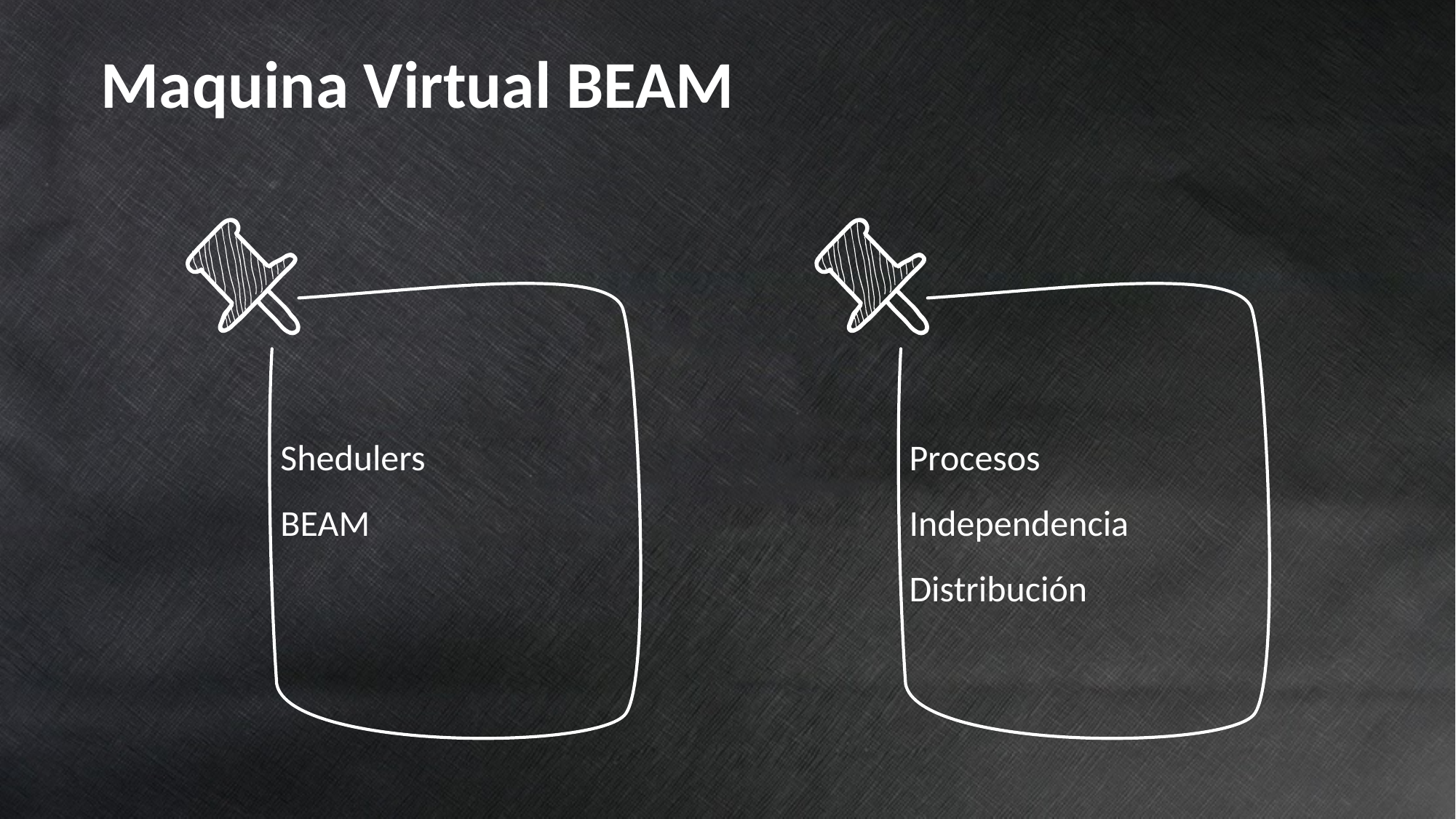

# Maquina Virtual BEAM

Shedulers
BEAM

Procesos
Independencia
Distribución